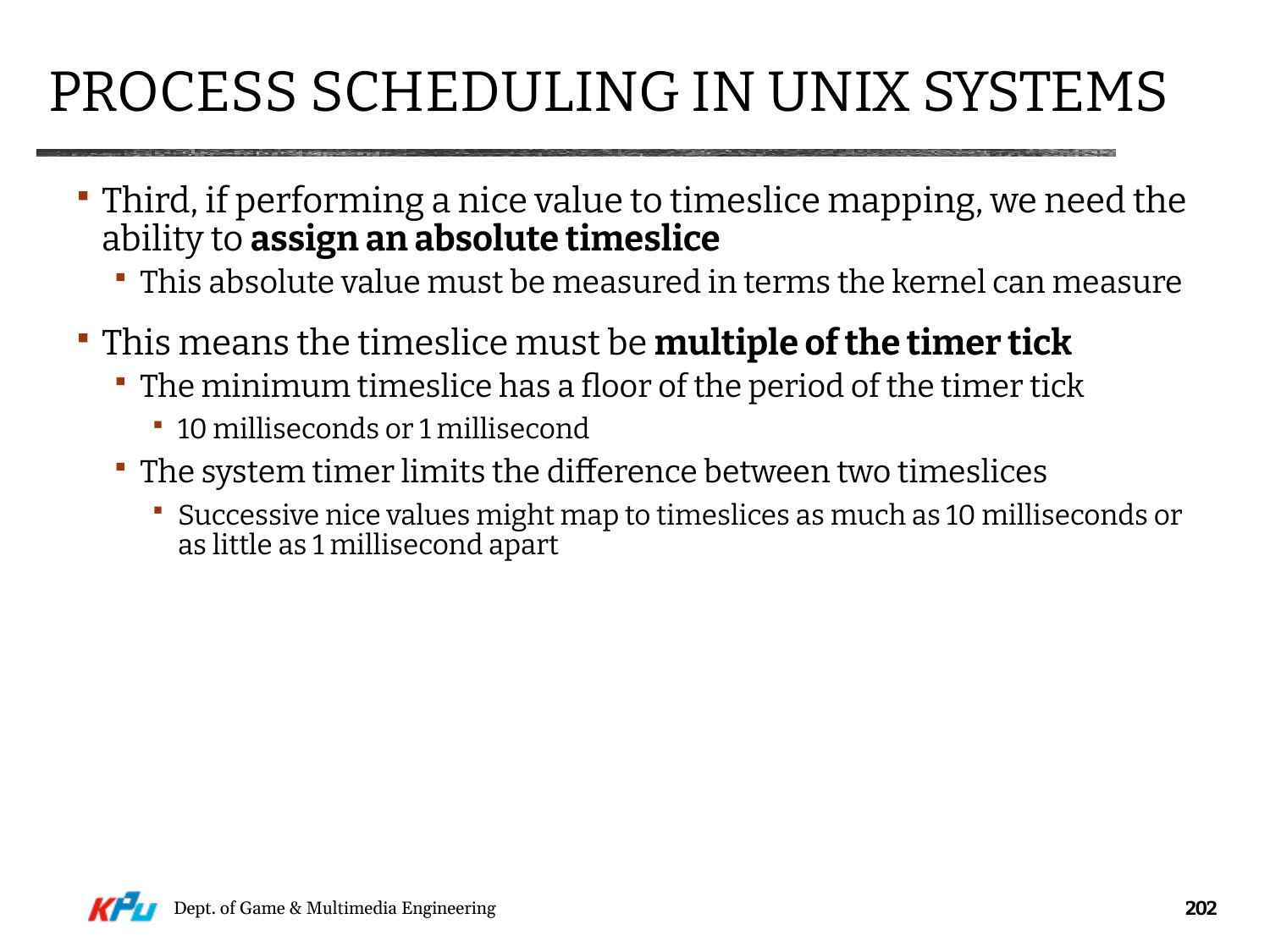

# Process Scheduling in Unix Systems
Third, if performing a nice value to timeslice mapping, we need the ability to assign an absolute timeslice
This absolute value must be measured in terms the kernel can measure
This means the timeslice must be multiple of the timer tick
The minimum timeslice has a floor of the period of the timer tick
10 milliseconds or 1 millisecond
The system timer limits the difference between two timeslices
Successive nice values might map to timeslices as much as 10 milliseconds or as little as 1 millisecond apart
Dept. of Game & Multimedia Engineering
202